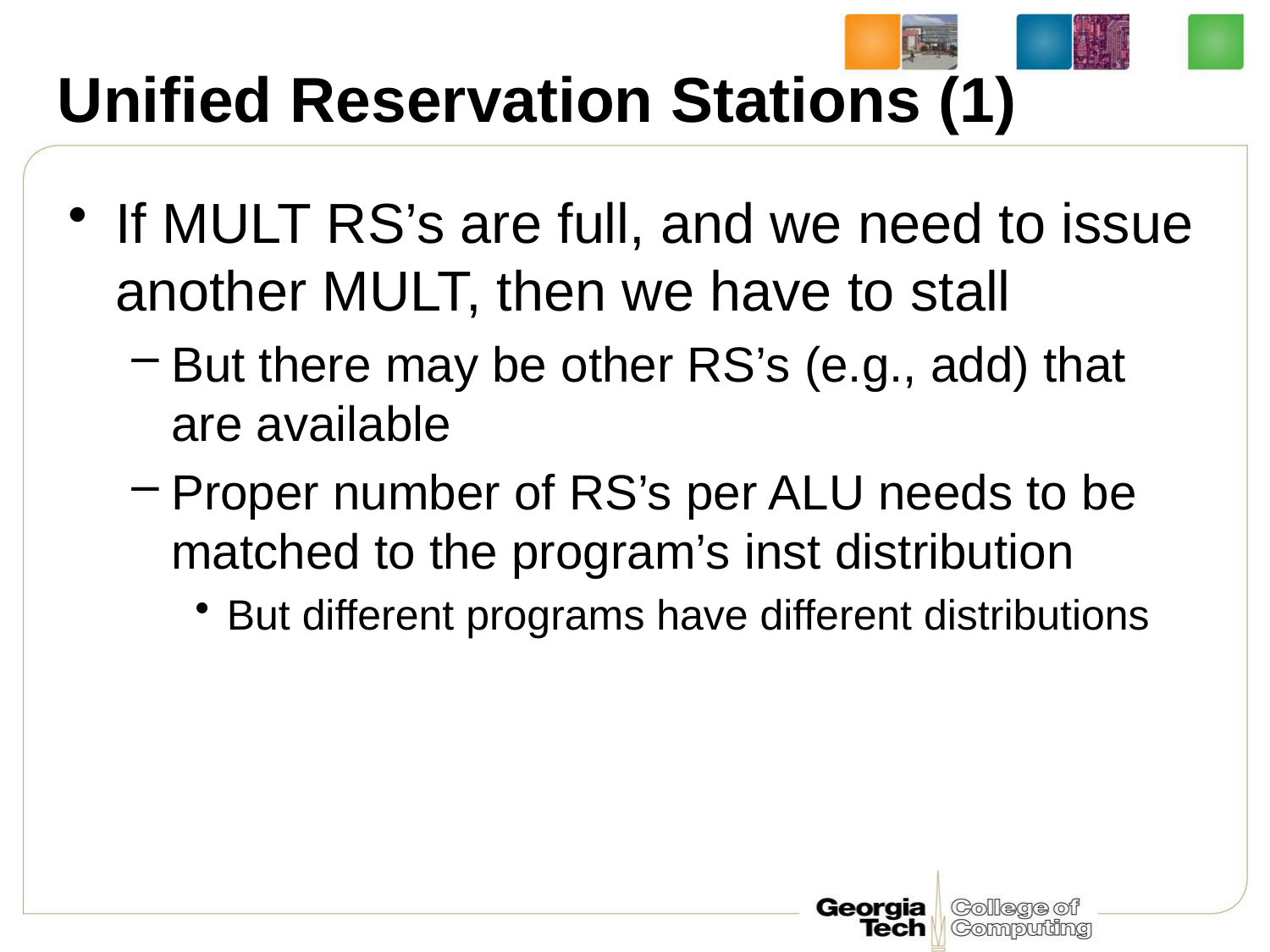

# Unified Reservation Stations (1)
If MULT RS’s are full, and we need to issue another MULT, then we have to stall
But there may be other RS’s (e.g., add) that are available
Proper number of RS’s per ALU needs to be matched to the program’s inst distribution
But different programs have different distributions